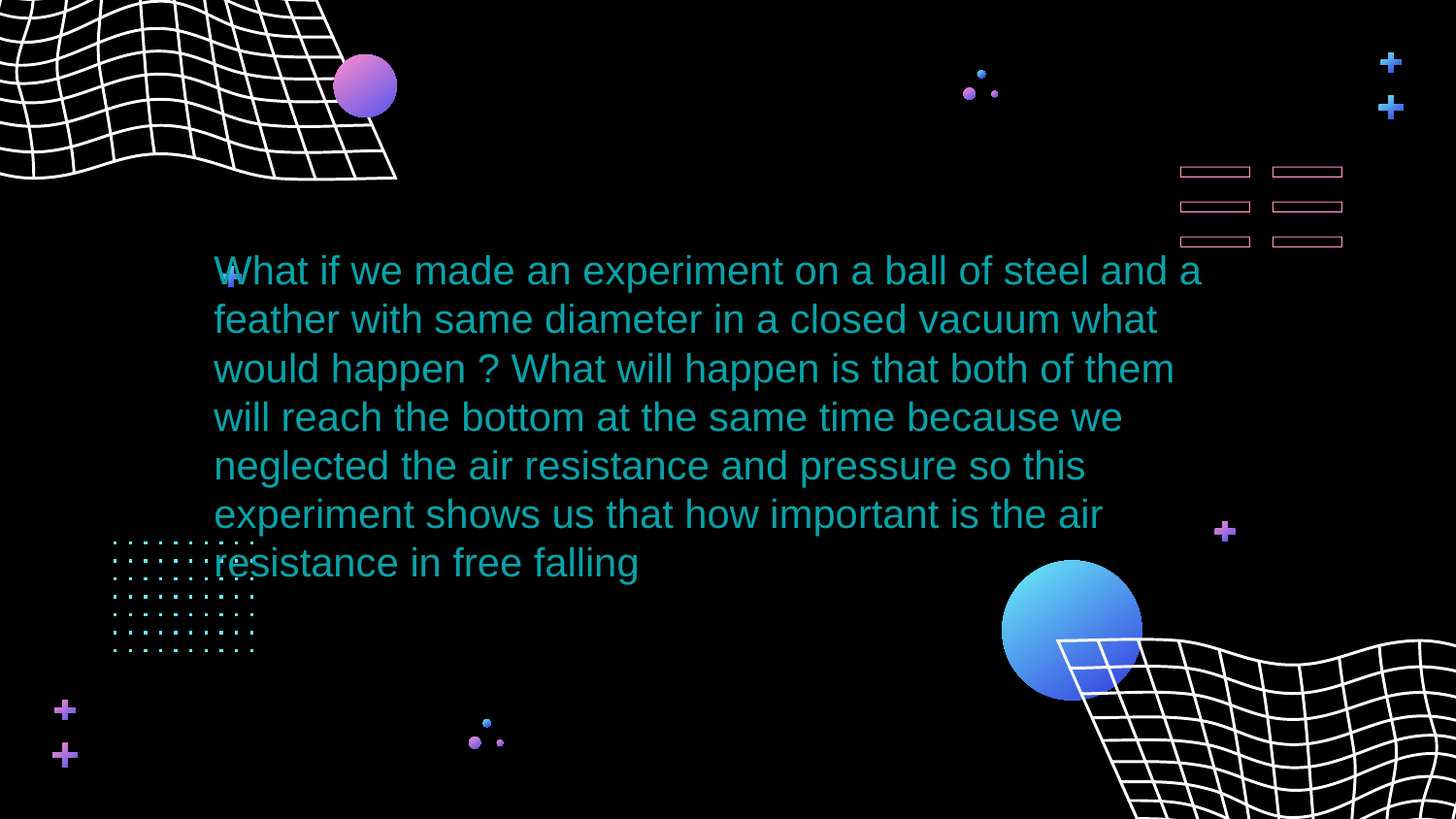

What if we made an experiment on a ball of steel and a feather with same diameter in a closed vacuum what would happen ? What will happen is that both of them will reach the bottom at the same time because we neglected the air resistance and pressure so this experiment shows us that how important is the air resistance in free falling